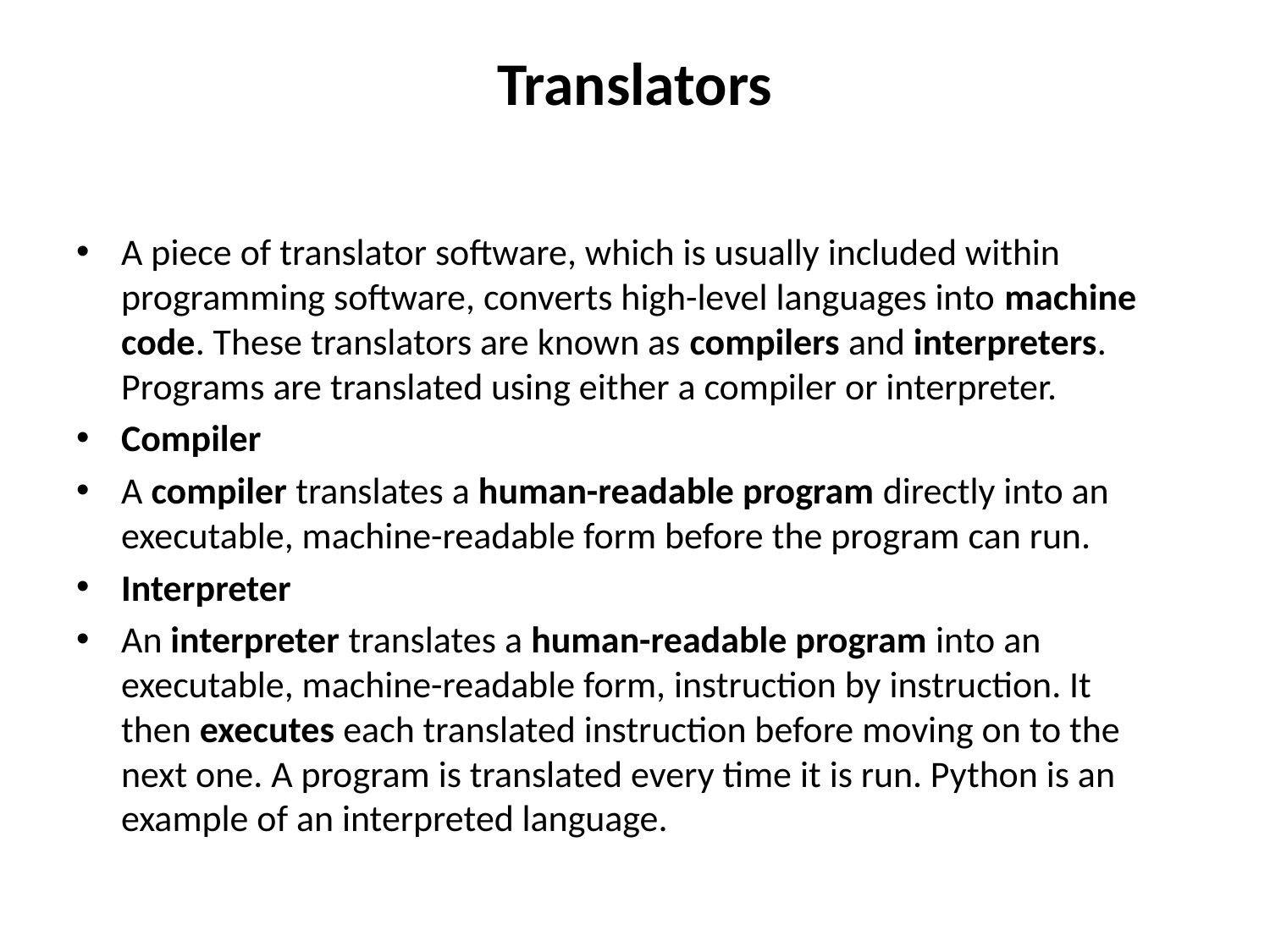

# Translators
A piece of translator software, which is usually included within programming software, converts high-level languages into machine code. These translators are known as compilers and interpreters. Programs are translated using either a compiler or interpreter.
Compiler
A compiler translates a human-readable program directly into an executable, machine-readable form before the program can run.
Interpreter
An interpreter translates a human-readable program into an executable, machine-readable form, instruction by instruction. It then executes each translated instruction before moving on to the next one. A program is translated every time it is run. Python is an example of an interpreted language.